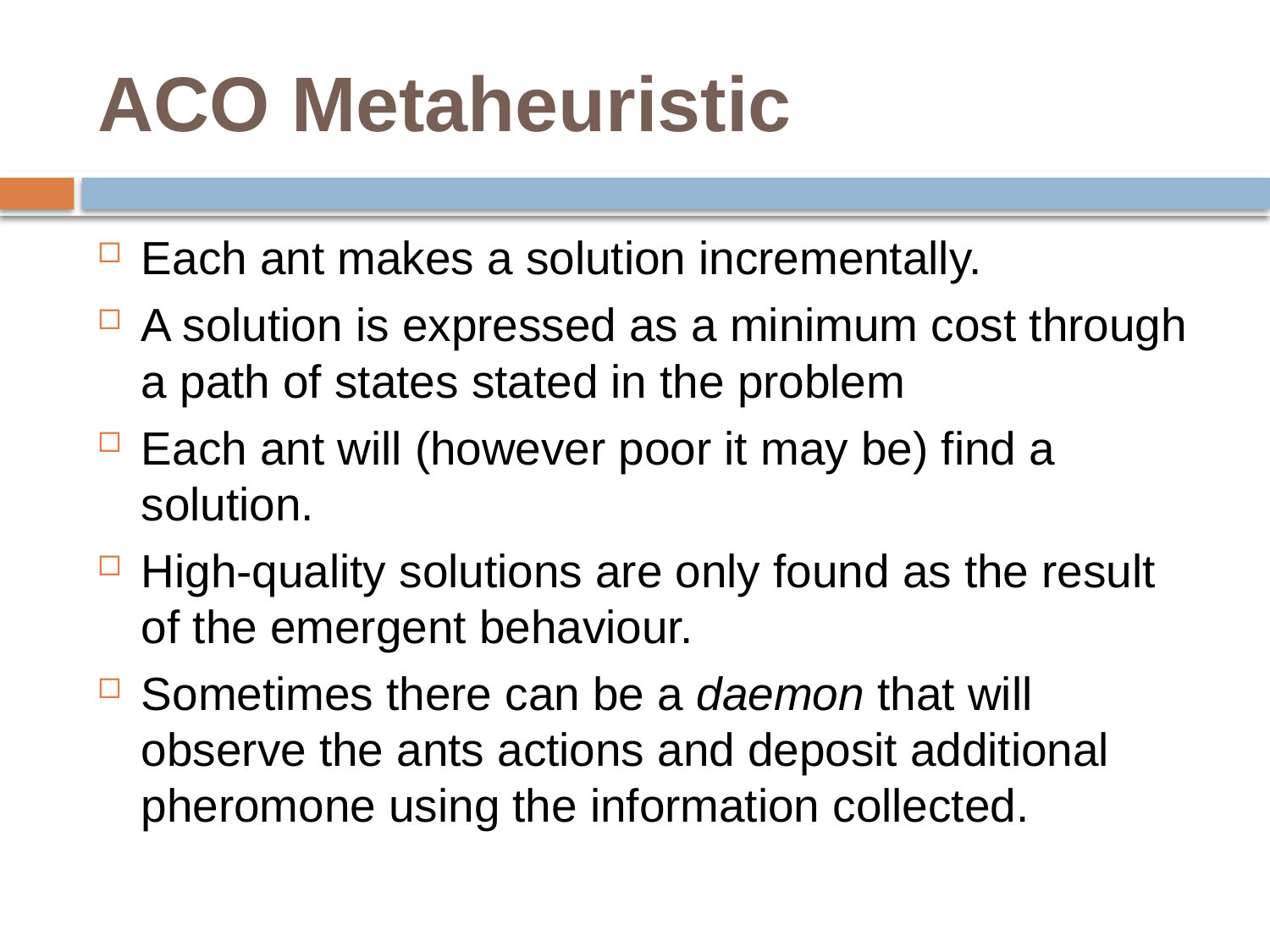

# ACO Metaheuristic
Each ant makes a solution incrementally.
A solution is expressed as a minimum cost through a path of states stated in the problem
Each ant will (however poor it may be) find a solution.
High-quality solutions are only found as the result of the emergent behaviour.
Sometimes there can be a daemon that will observe the ants actions and deposit additional pheromone using the information collected.